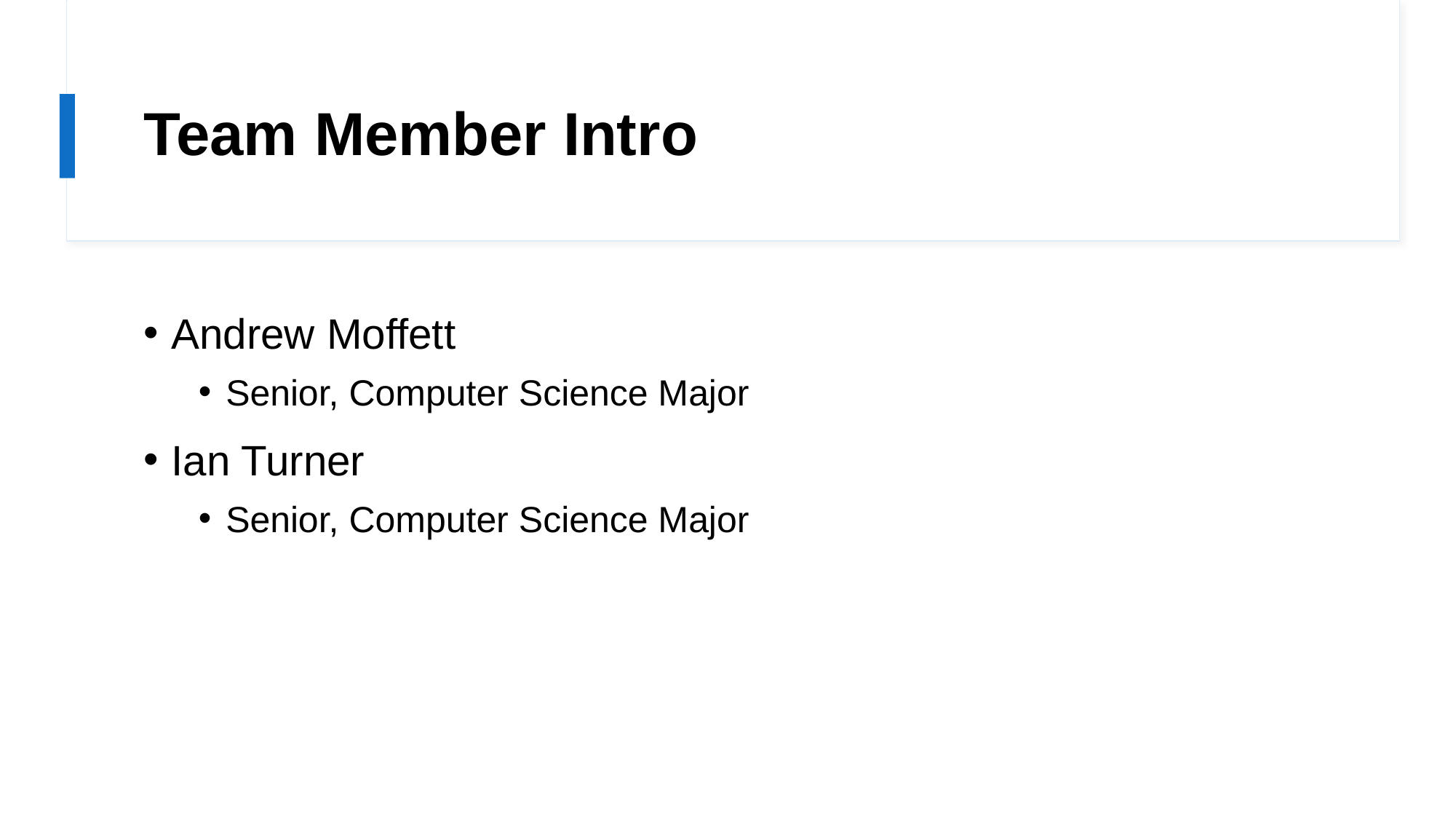

# Team Member Intro
Andrew Moffett
Senior, Computer Science Major
Ian Turner
Senior, Computer Science Major